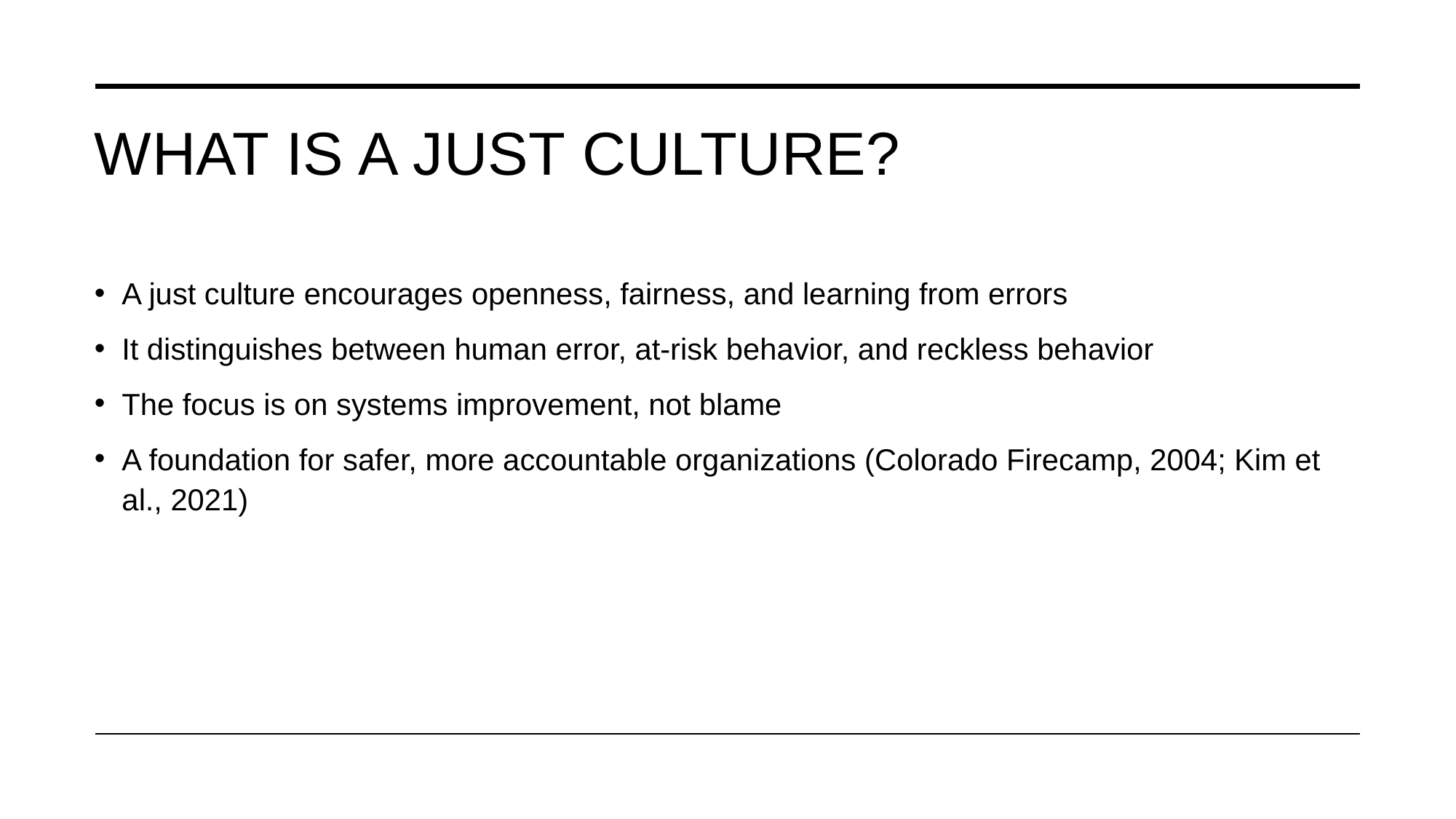

# What is a Just Culture?
A just culture encourages openness, fairness, and learning from errors
It distinguishes between human error, at-risk behavior, and reckless behavior
The focus is on systems improvement, not blame
A foundation for safer, more accountable organizations (Colorado Firecamp, 2004; Kim et al., 2021)